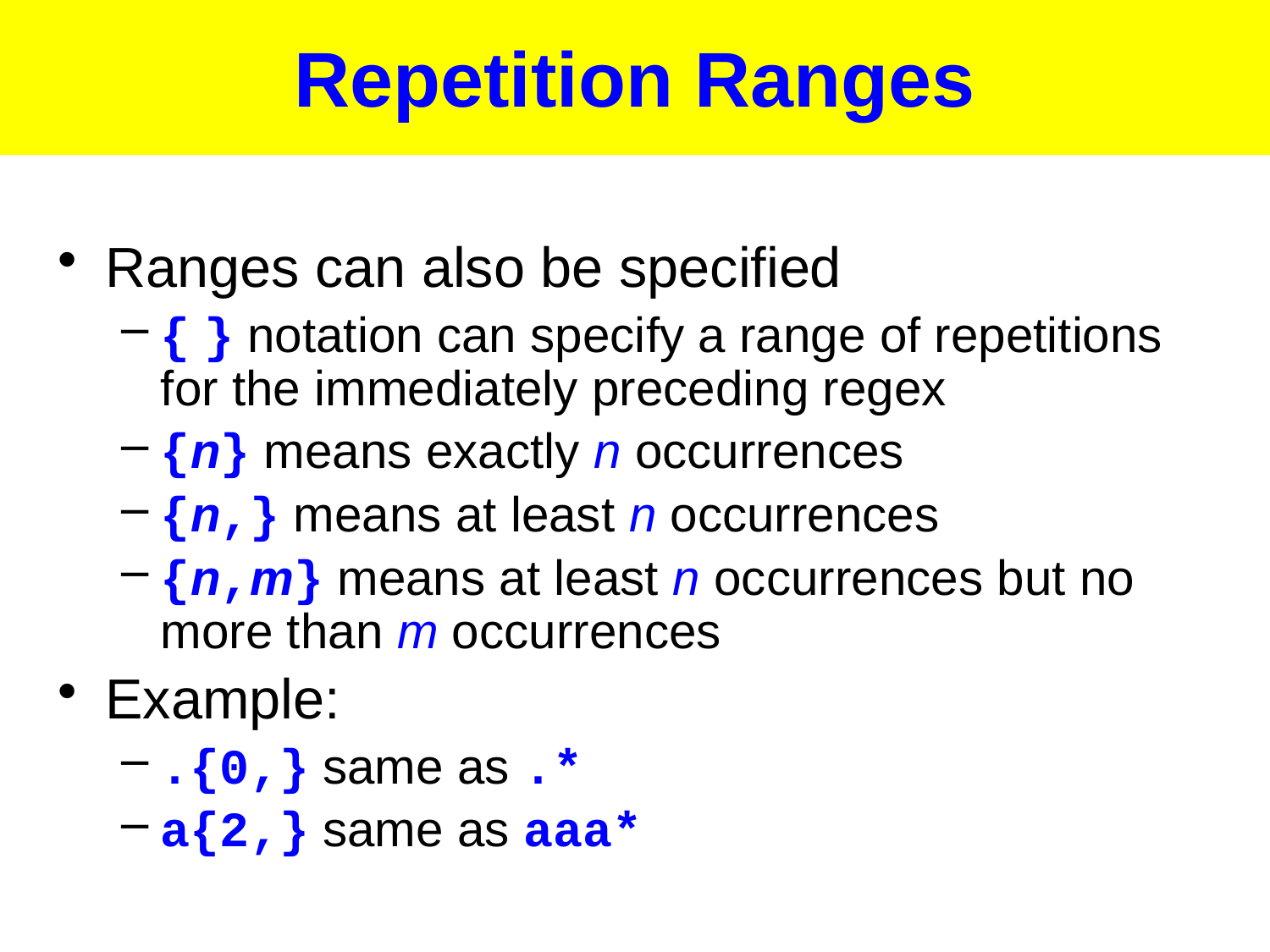

# Repetition Ranges
Ranges can also be specified
{ } notation can specify a range of repetitions for the immediately preceding regex
{n} means exactly n occurrences
{n,} means at least n occurrences
{n,m} means at least n occurrences but no more than m occurrences
Example:
.{0,} same as .*
a{2,} same as aaa*